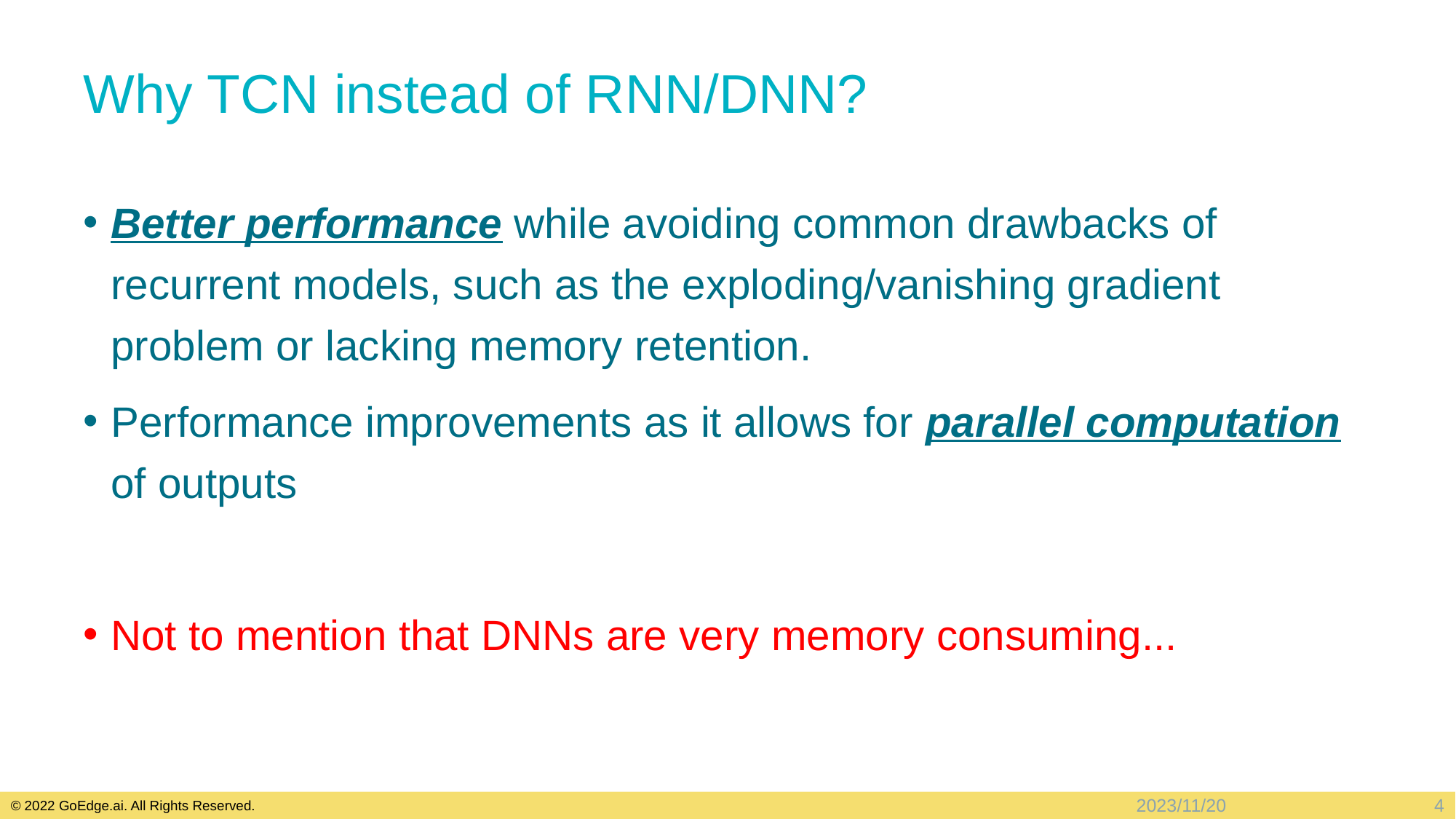

# Why TCN instead of RNN/DNN?
Better performance while avoiding common drawbacks of recurrent models, such as the exploding/vanishing gradient problem or lacking memory retention.
Performance improvements as it allows for parallel computation of outputs

Not to mention that DNNs are very memory consuming...
4
2023/11/20